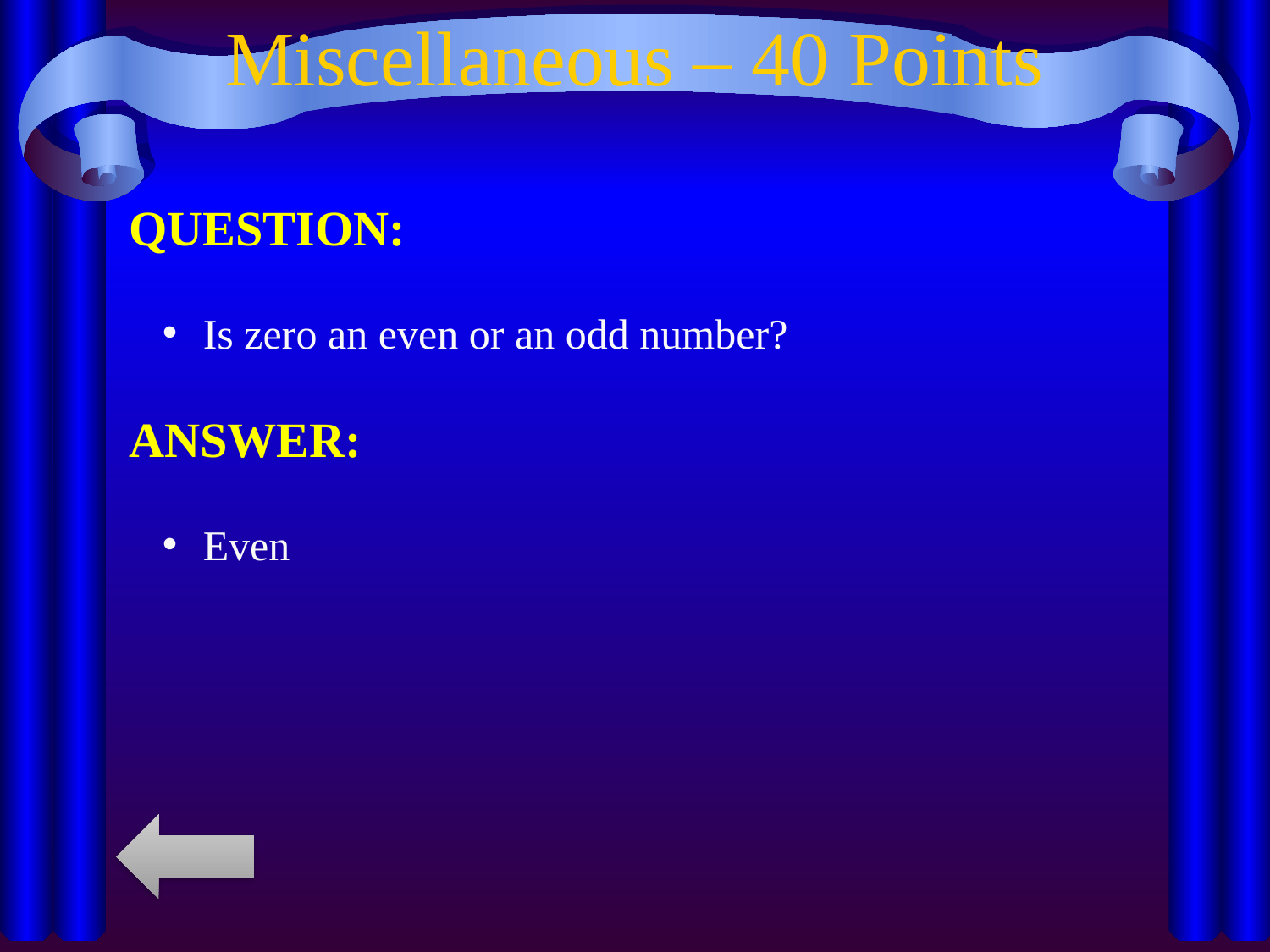

# Miscellaneous – 40 Points
QUESTION:

 Is zero an even or an odd number?

ANSWER:

 Even